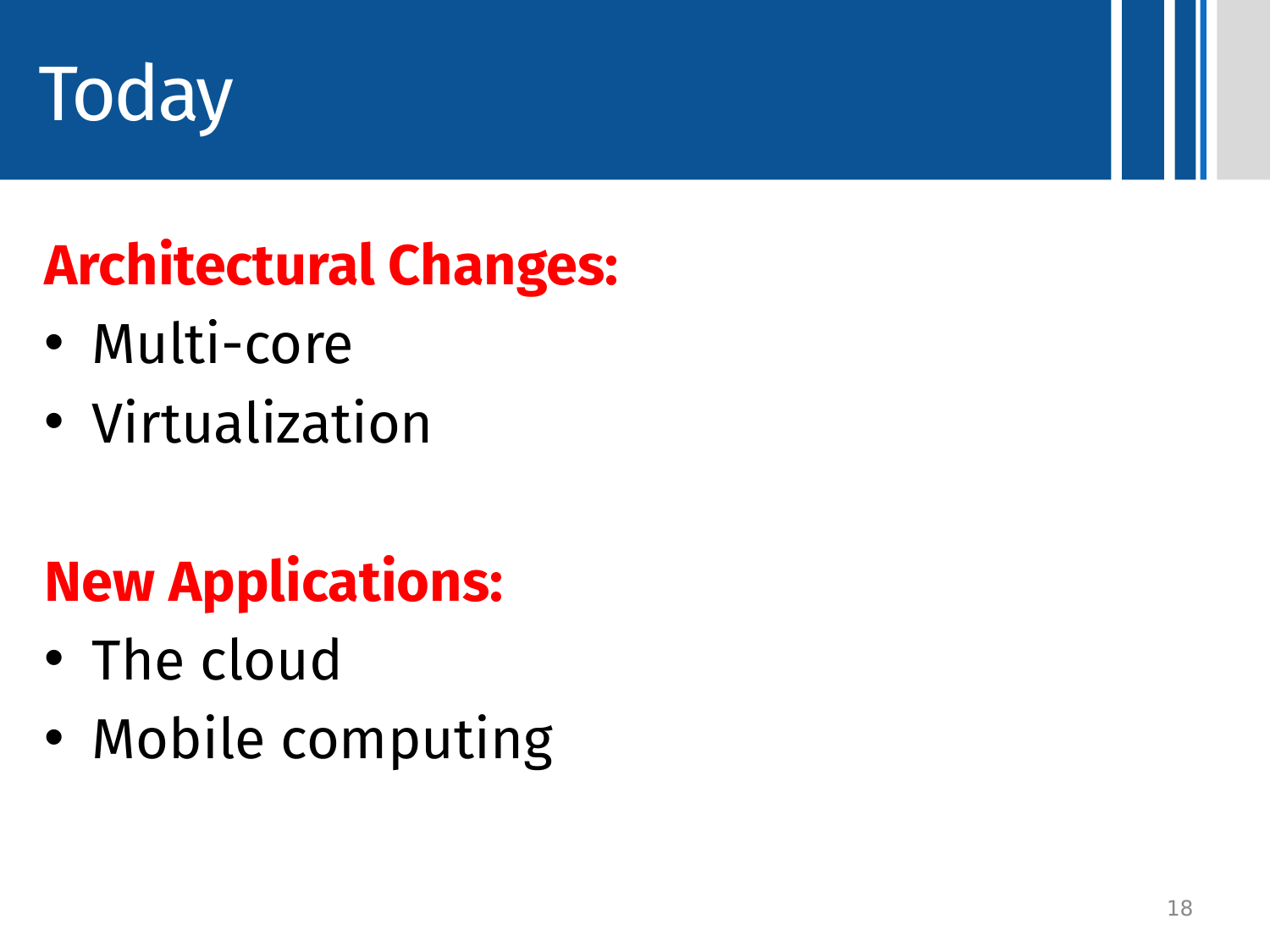

# Today
Architectural Changes:
Multi-core
Virtualization

New Applications:
The cloud
Mobile computing
18